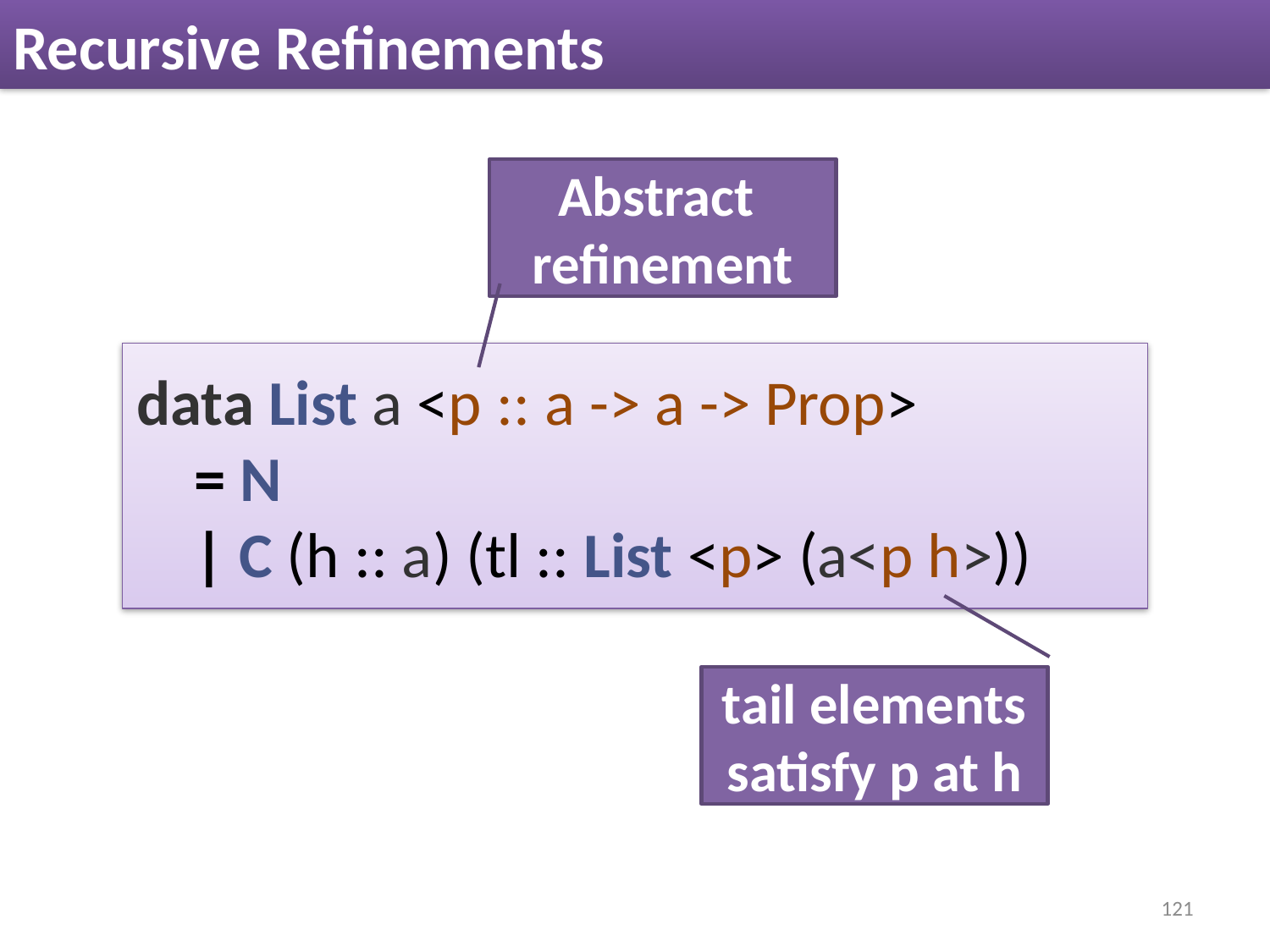

# Recursive Refinements
Abstract
refinement
 data List a <p :: a -> a -> Prop>
     = N
     | C (h :: a) (tl :: List <p> (a<p h>))
tail elements
satisfy p at h
121